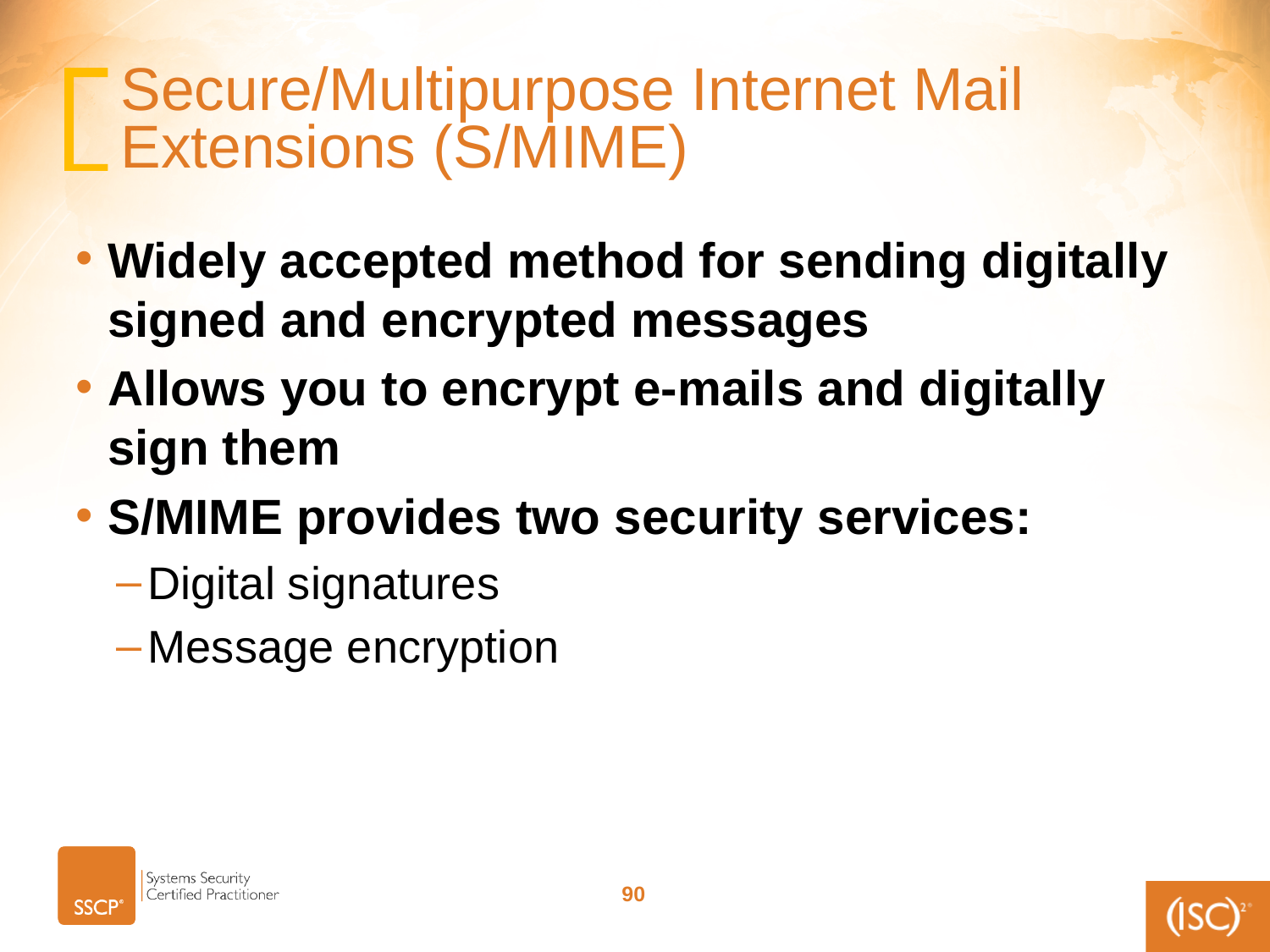

# Secure/Multipurpose Internet Mail Extensions (S/MIME)
Widely accepted method for sending digitally signed and encrypted messages
Allows you to encrypt e-mails and digitally sign them
S/MIME provides two security services:
Digital signatures
Message encryption